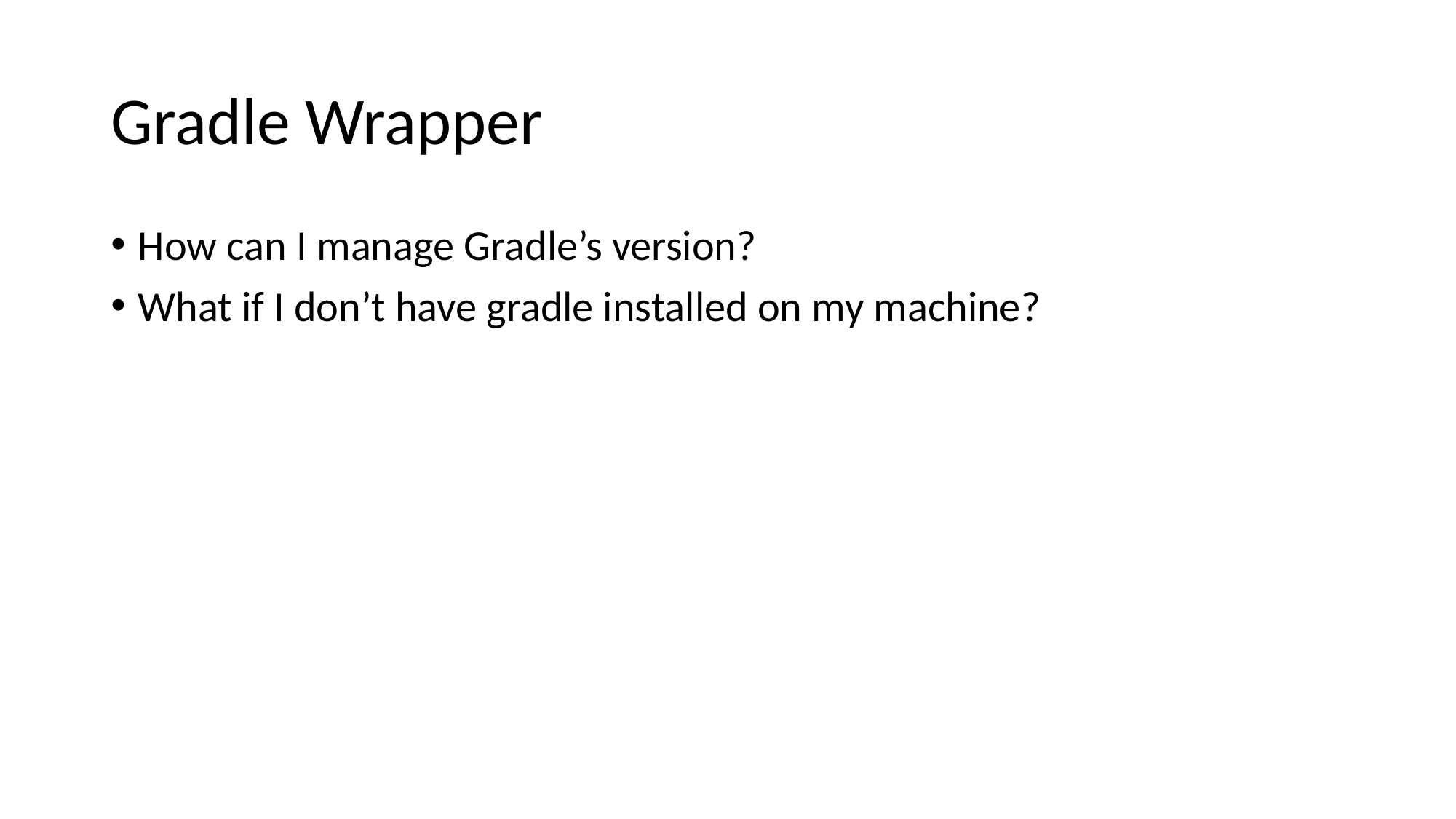

# Gradle Wrapper
How can I manage Gradle’s version?
What if I don’t have gradle installed on my machine?